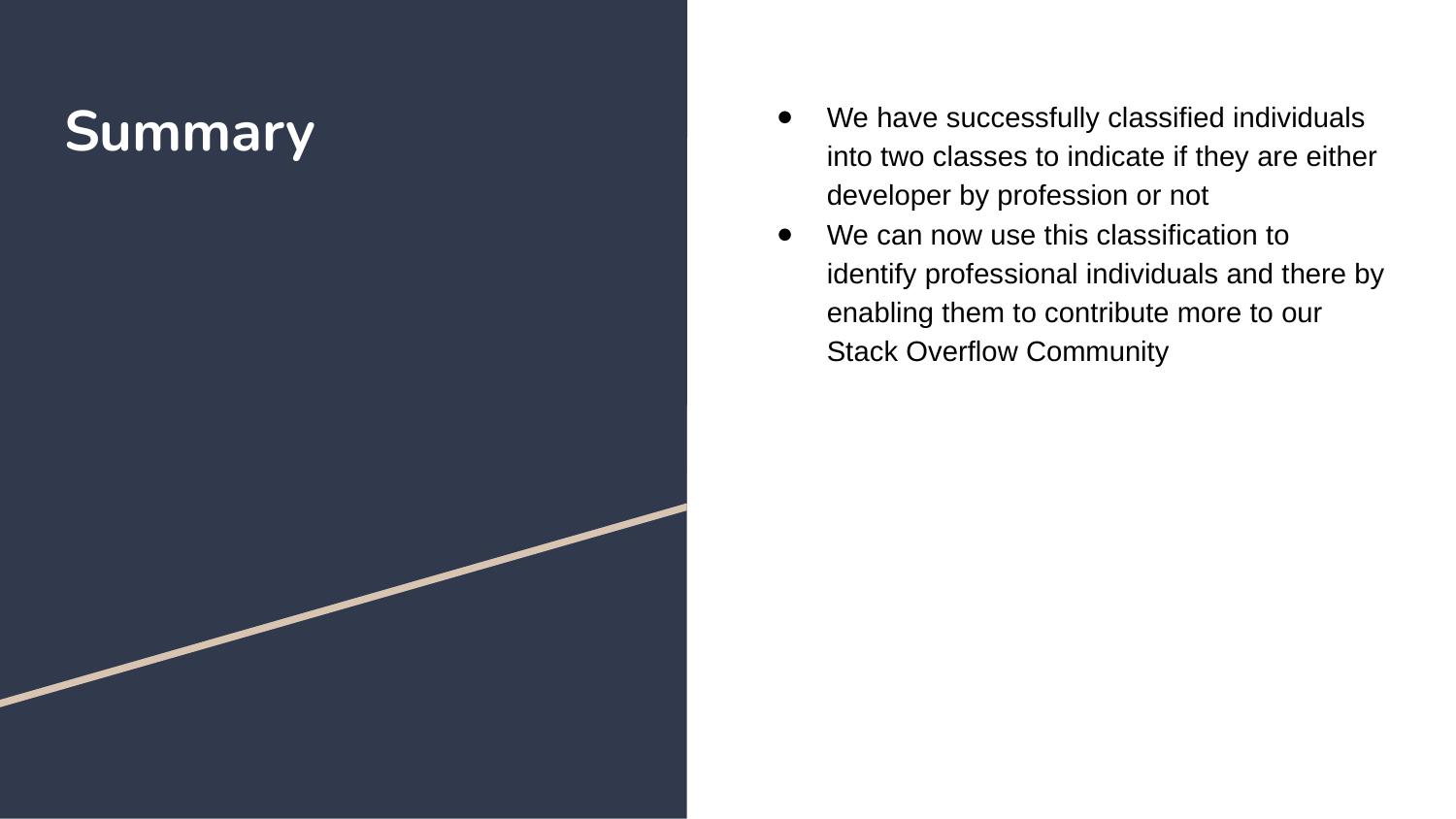

# Summary
We have successfully classified individuals into two classes to indicate if they are either developer by profession or not
We can now use this classification to identify professional individuals and there by enabling them to contribute more to our Stack Overflow Community